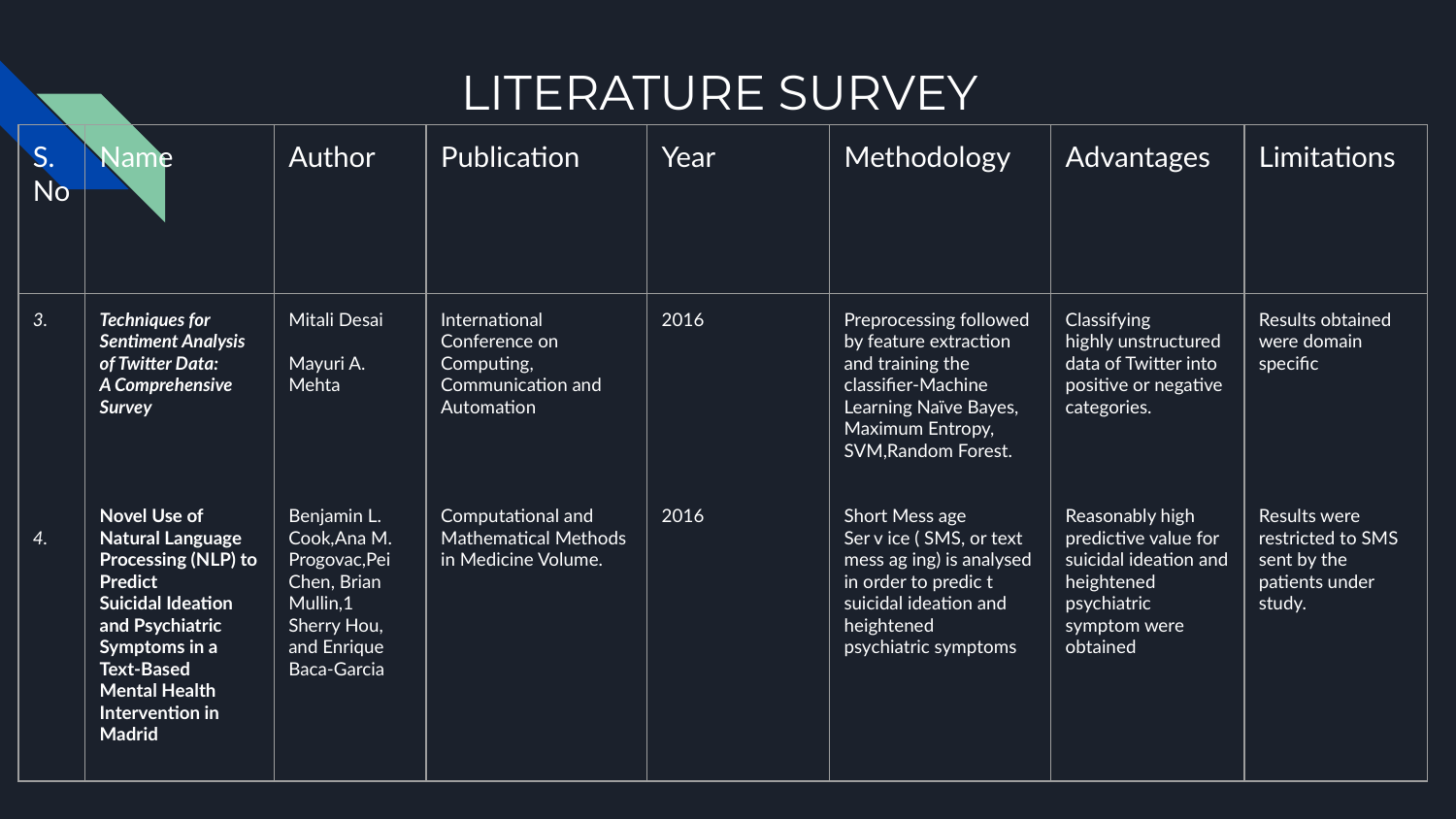

# LITERATURE SURVEY
| S.No | Name | Author | Publication | Year | Methodology | Advantages | Limitations |
| --- | --- | --- | --- | --- | --- | --- | --- |
| 3. 4. | Techniques for Sentiment Analysis of Twitter Data: A Comprehensive Survey Novel Use of Natural Language Processing (NLP) to Predict Suicidal Ideation and Psychiatric Symptoms in a Text-Based Mental Health Intervention in Madrid | Mitali Desai Mayuri A. Mehta Benjamin L. Cook,Ana M. Progovac,Pei Chen, Brian Mullin,1 Sherry Hou, and Enrique Baca-Garcia | International Conference on Computing, Communication and Automation Computational and Mathematical Methods in Medicine Volume. | 2016 2016 | Preprocessing followed by feature extraction and training the classifier-Machine Learning Naïve Bayes, Maximum Entropy, SVM,Random Forest. Short Mess age Ser v ice ( SMS, or text mess ag ing) is analysed in order to predic t suicidal ideation and heightened psychiatric symptoms | Classifying highly unstructured data of Twitter into positive or negative categories. Reasonably high predictive value for suicidal ideation and heightened psychiatric symptom were obtained | Results obtained were domain specific Results were restricted to SMS sent by the patients under study. |